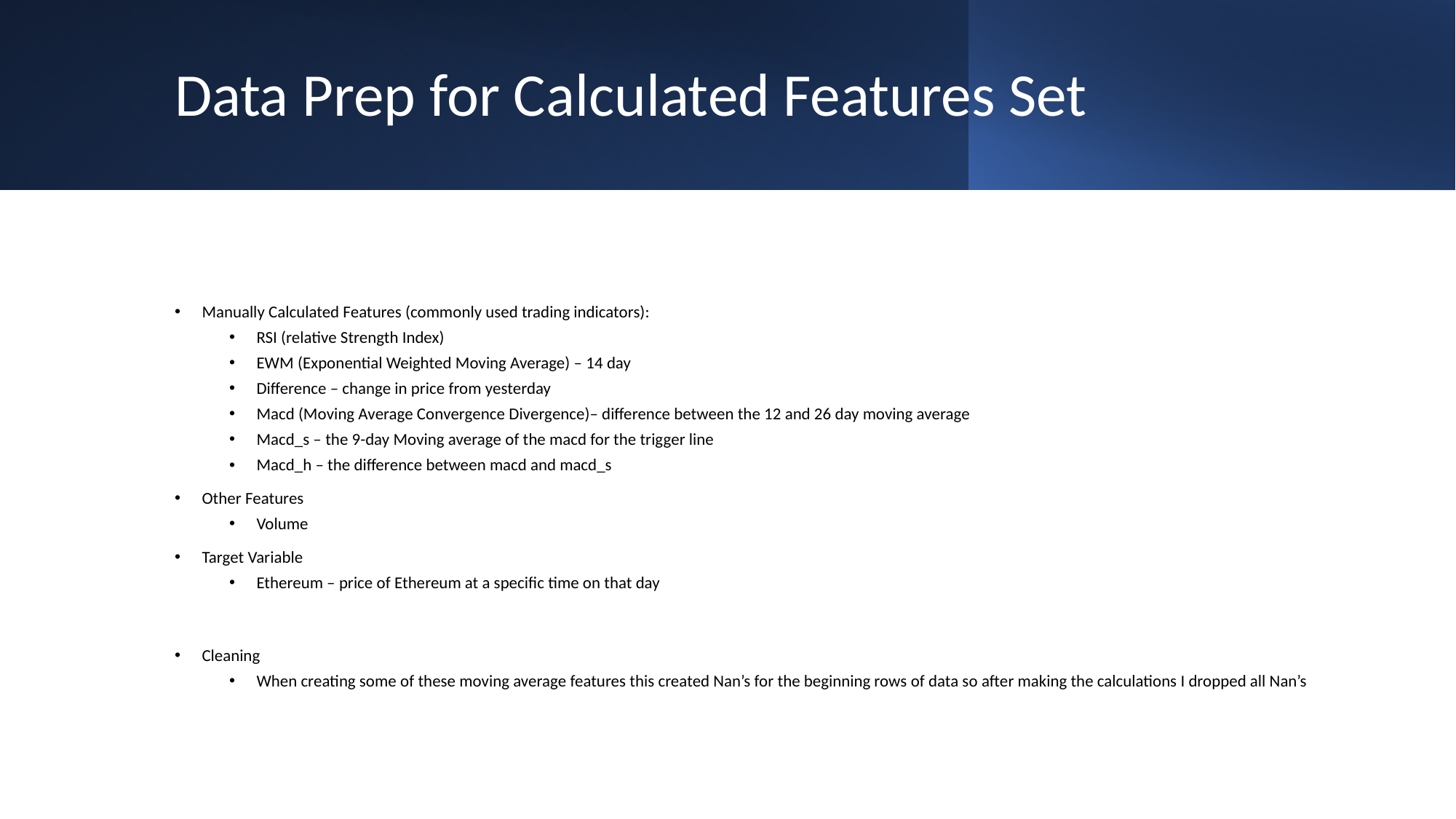

# Data Prep for Calculated Features Set
Manually Calculated Features (commonly used trading indicators):
RSI (relative Strength Index)
EWM (Exponential Weighted Moving Average) – 14 day
Difference – change in price from yesterday
Macd (Moving Average Convergence Divergence)– difference between the 12 and 26 day moving average
Macd_s – the 9-day Moving average of the macd for the trigger line
Macd_h – the difference between macd and macd_s
Other Features
Volume
Target Variable
Ethereum – price of Ethereum at a specific time on that day

Cleaning
When creating some of these moving average features this created Nan’s for the beginning rows of data so after making the calculations I dropped all Nan’s